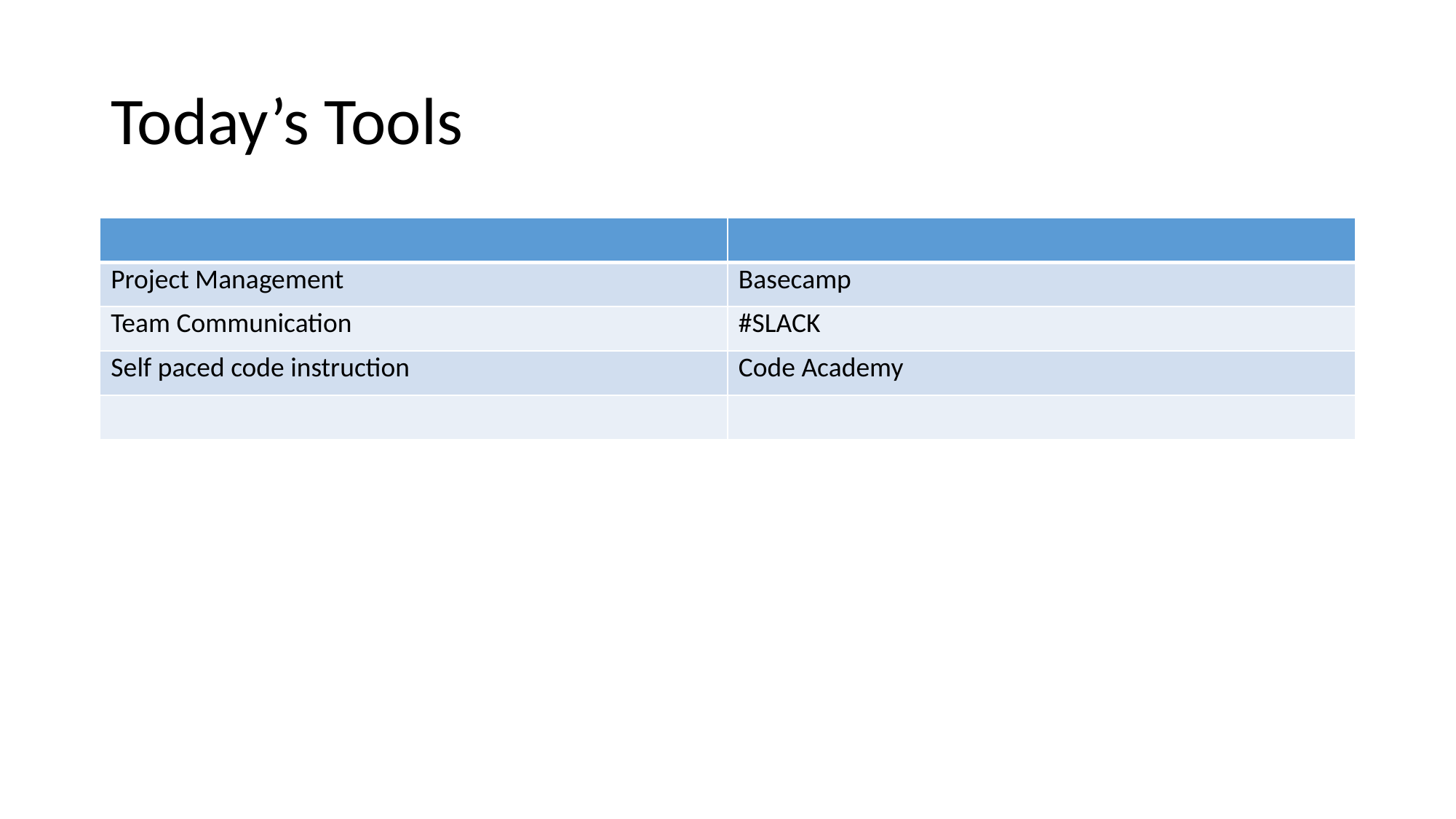

# Today’s Tools
|  |  |
| --- | --- |
| Project Management | Basecamp |
| Team Communication | #SLACK |
| Self paced code instruction | Code Academy |
|  |  |